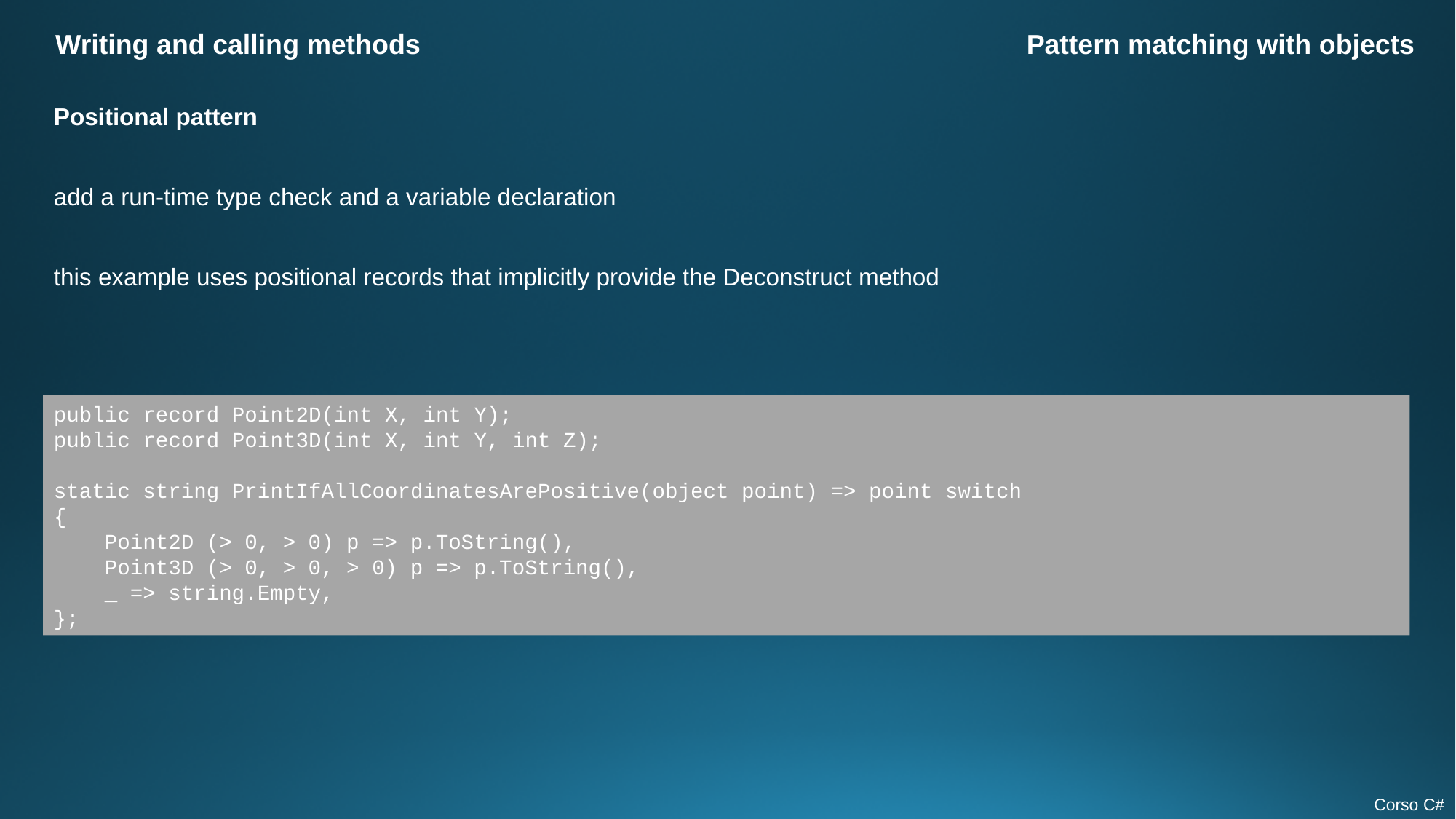

Writing and calling methods
Pattern matching with objects
Positional pattern
add a run-time type check and a variable declaration
this example uses positional records that implicitly provide the Deconstruct method
public record Point2D(int X, int Y);
public record Point3D(int X, int Y, int Z);

static string PrintIfAllCoordinatesArePositive(object point) => point switch
{
    Point2D (> 0, > 0) p => p.ToString(),
    Point3D (> 0, > 0, > 0) p => p.ToString(),
    _ => string.Empty,
};
Corso C#